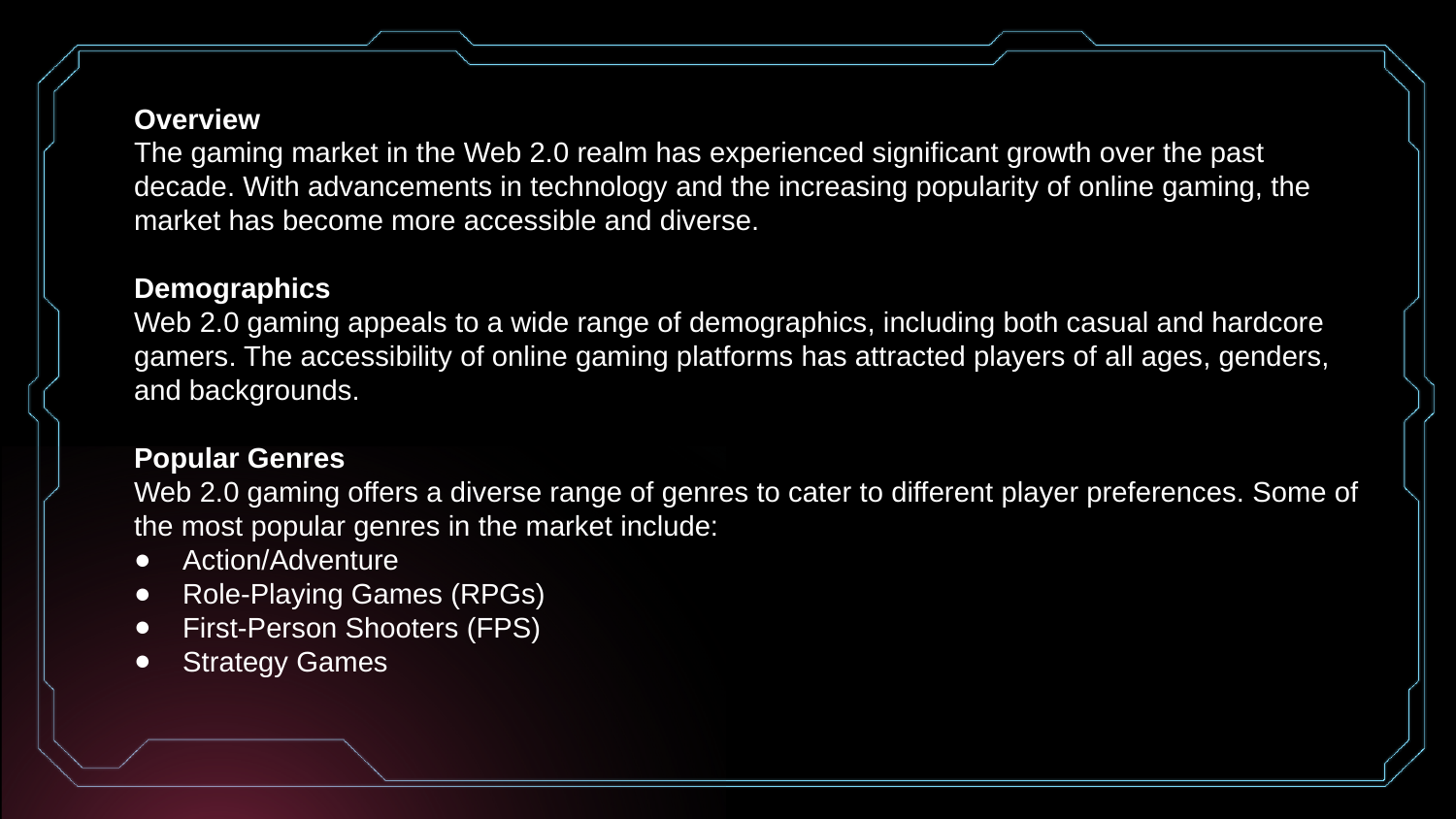

Overview
The gaming market in the Web 2.0 realm has experienced significant growth over the past decade. With advancements in technology and the increasing popularity of online gaming, the market has become more accessible and diverse.

Demographics
Web 2.0 gaming appeals to a wide range of demographics, including both casual and hardcore gamers. The accessibility of online gaming platforms has attracted players of all ages, genders, and backgrounds.

Popular Genres
Web 2.0 gaming offers a diverse range of genres to cater to different player preferences. Some of the most popular genres in the market include:
Action/Adventure
Role-Playing Games (RPGs)
First-Person Shooters (FPS)
Strategy Games